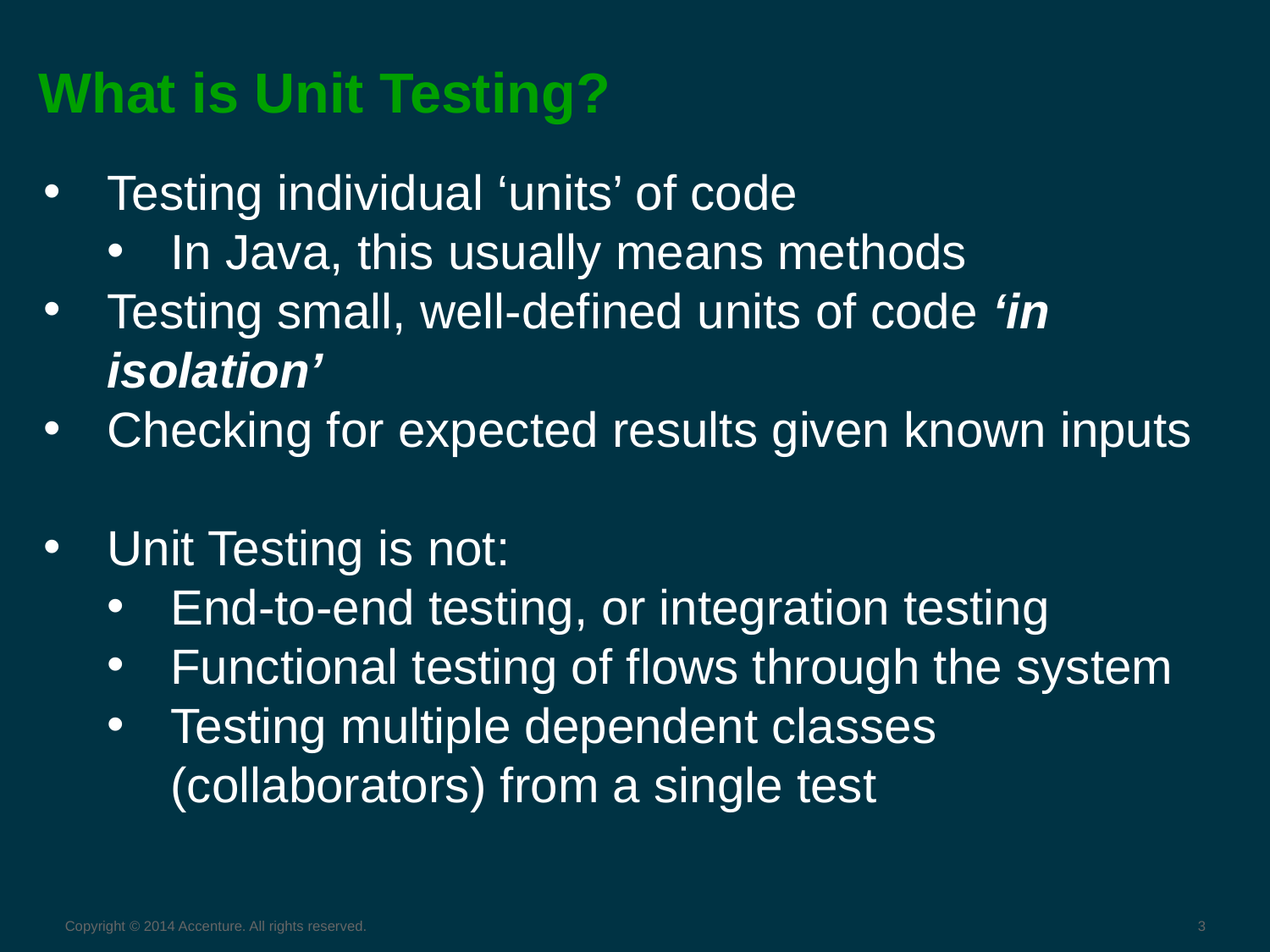

What is Unit Testing?
Testing individual ‘units’ of code
In Java, this usually means methods
Testing small, well-defined units of code ‘in isolation’
Checking for expected results given known inputs

Unit Testing is not:
End-to-end testing, or integration testing
Functional testing of flows through the system
Testing multiple dependent classes (collaborators) from a single test